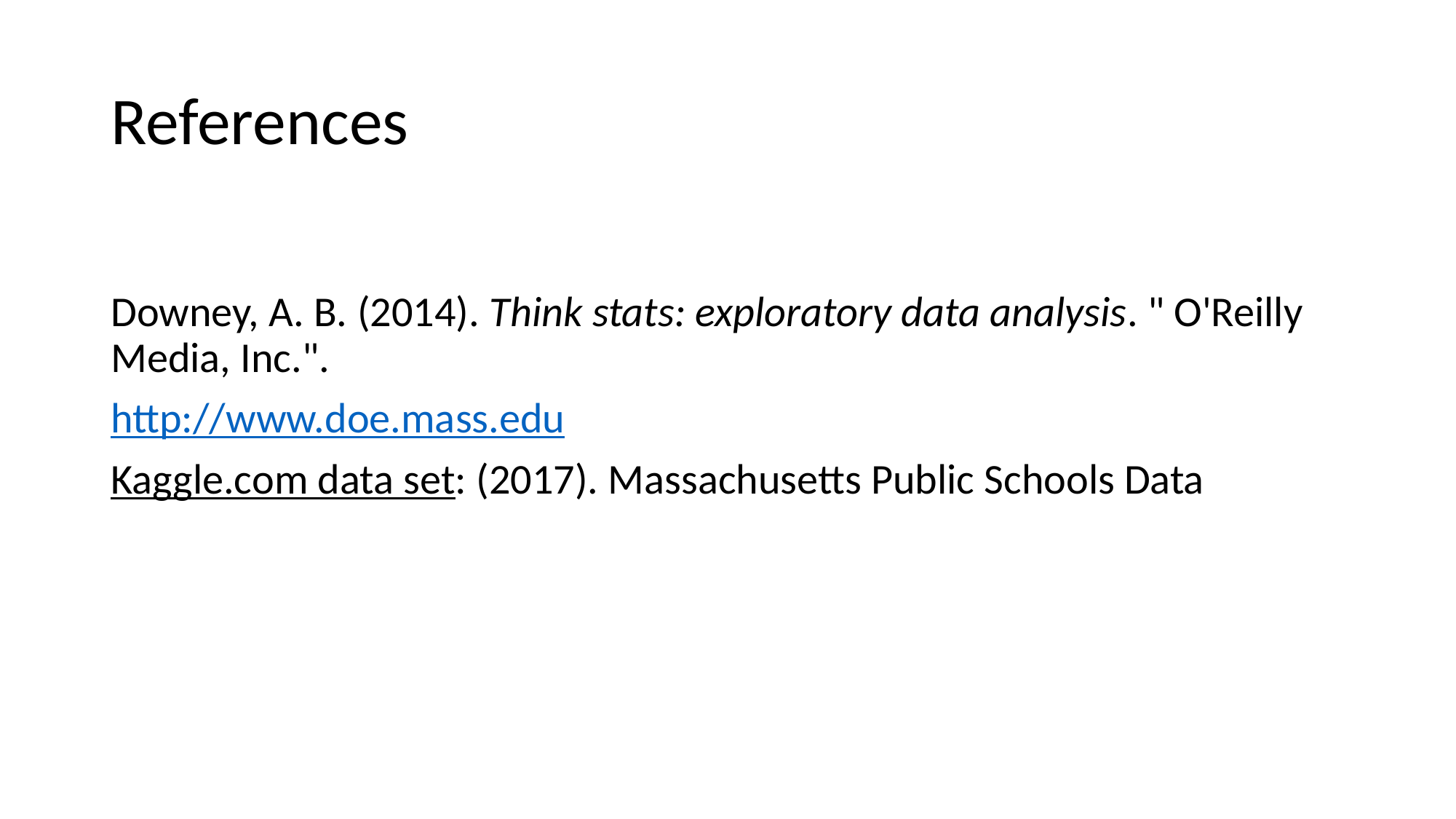

# References

Downey, A. B. (2014). Think stats: exploratory data analysis. " O'Reilly Media, Inc.".
http://www.doe.mass.edu
Kaggle.com data set: (2017). Massachusetts Public Schools Data